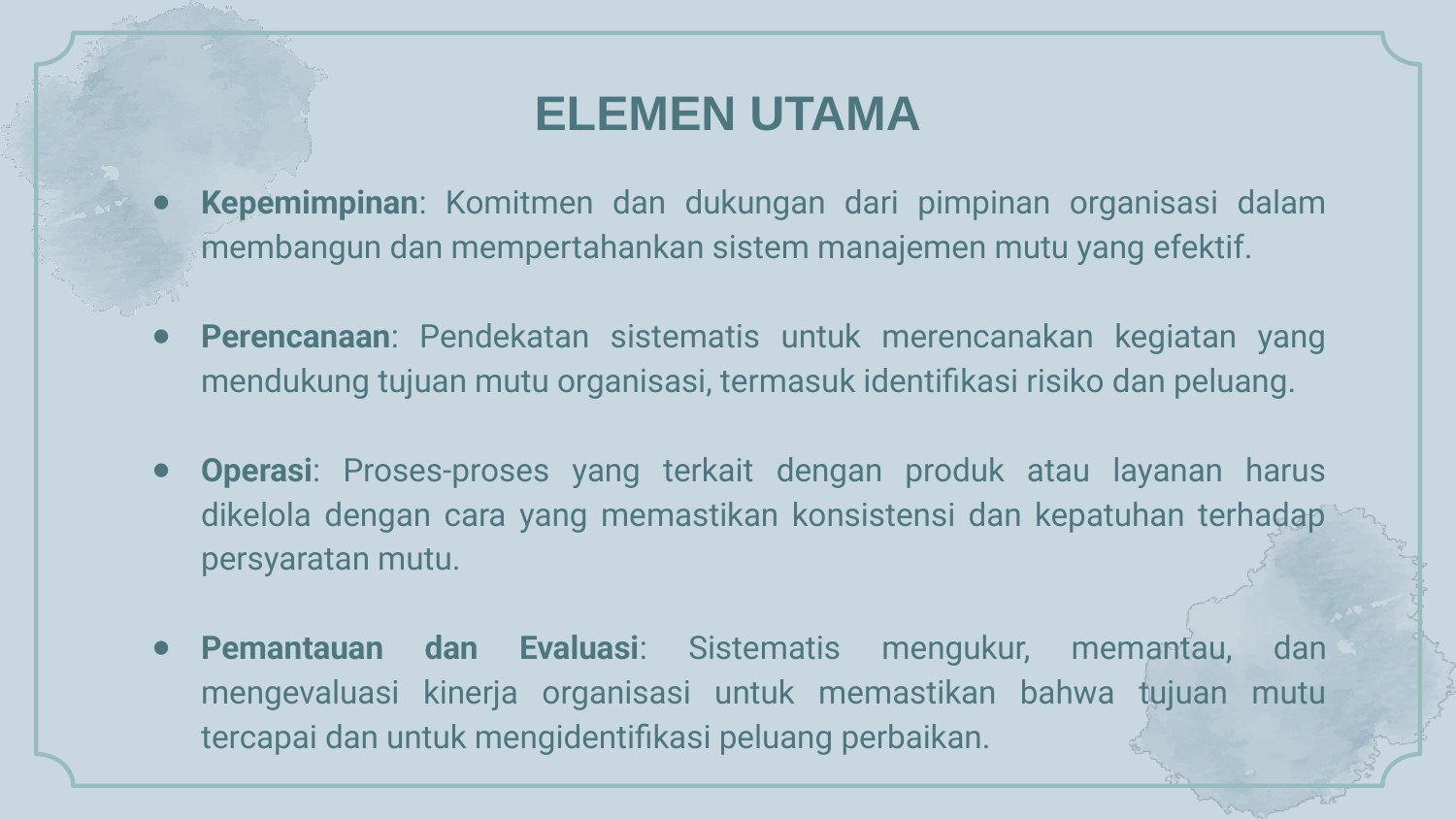

# ELEMEN UTAMA

Kepemimpinan: Komitmen dan dukungan dari pimpinan organisasi dalam membangun dan mempertahankan sistem manajemen mutu yang efektif.

Perencanaan: Pendekatan sistematis untuk merencanakan kegiatan yang mendukung tujuan mutu organisasi, termasuk identifikasi risiko dan peluang.

Operasi: Proses-proses yang terkait dengan produk atau layanan harus dikelola dengan cara yang memastikan konsistensi dan kepatuhan terhadap persyaratan mutu.

Pemantauan dan Evaluasi: Sistematis mengukur, memantau, dan mengevaluasi kinerja organisasi untuk memastikan bahwa tujuan mutu tercapai dan untuk mengidentifikasi peluang perbaikan.